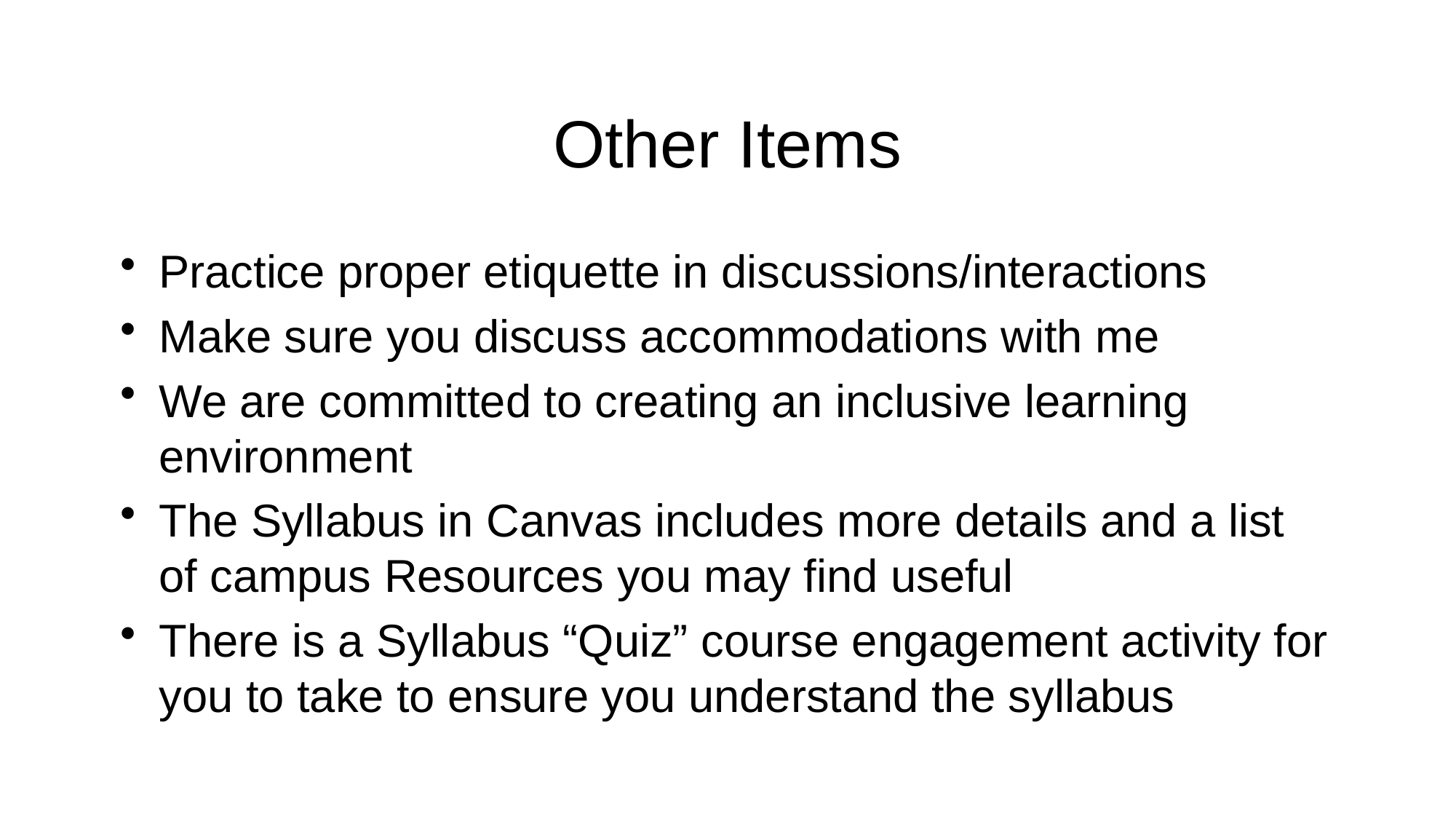

# Other Items
Practice proper etiquette in discussions/interactions
Make sure you discuss accommodations with me
We are committed to creating an inclusive learning environment
The Syllabus in Canvas includes more details and a list of campus Resources you may find useful
There is a Syllabus “Quiz” course engagement activity for you to take to ensure you understand the syllabus